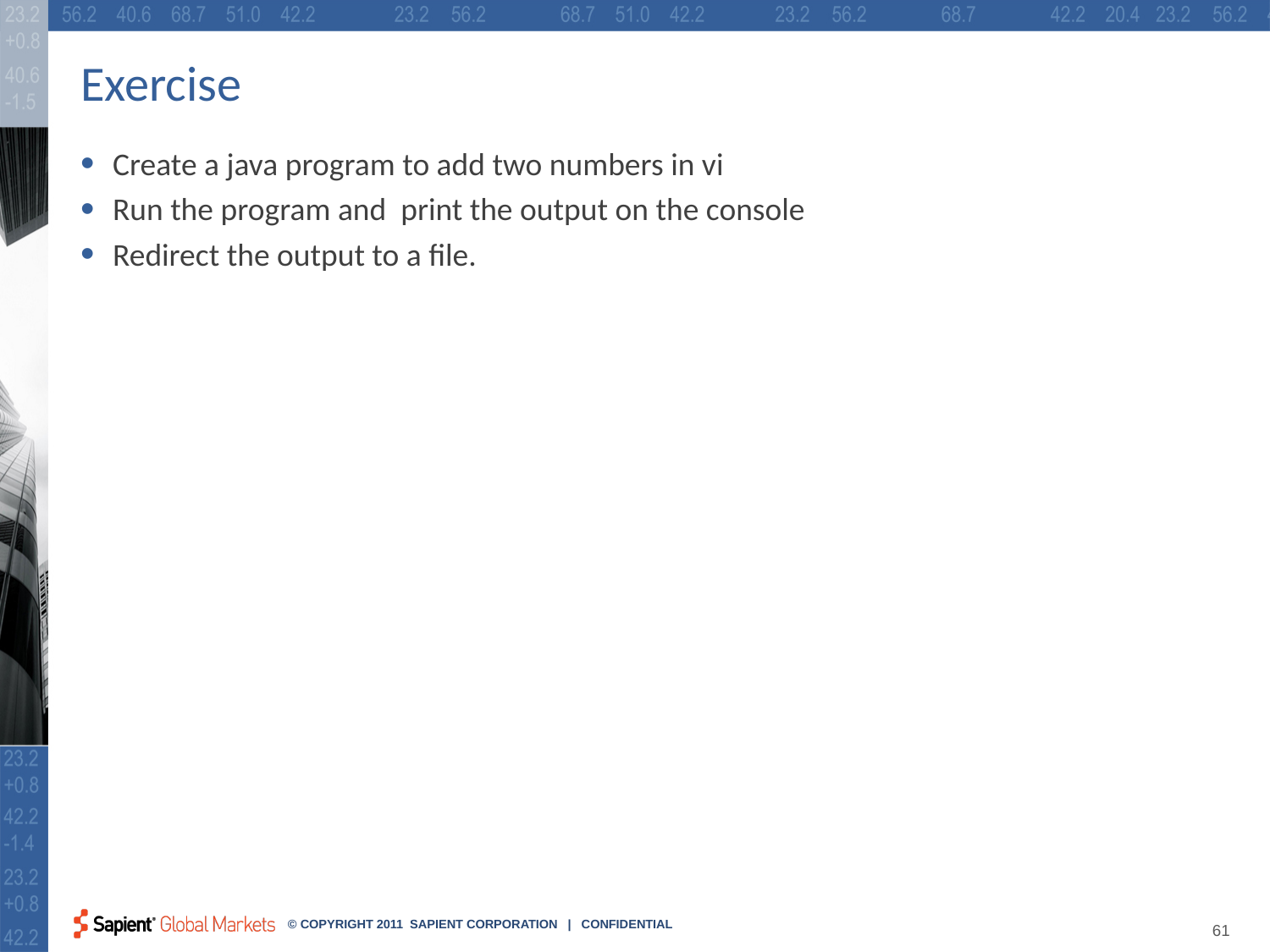

# Exercise
Create a java program to add two numbers in vi
Run the program and  print the output on the console
Redirect the output to a file.